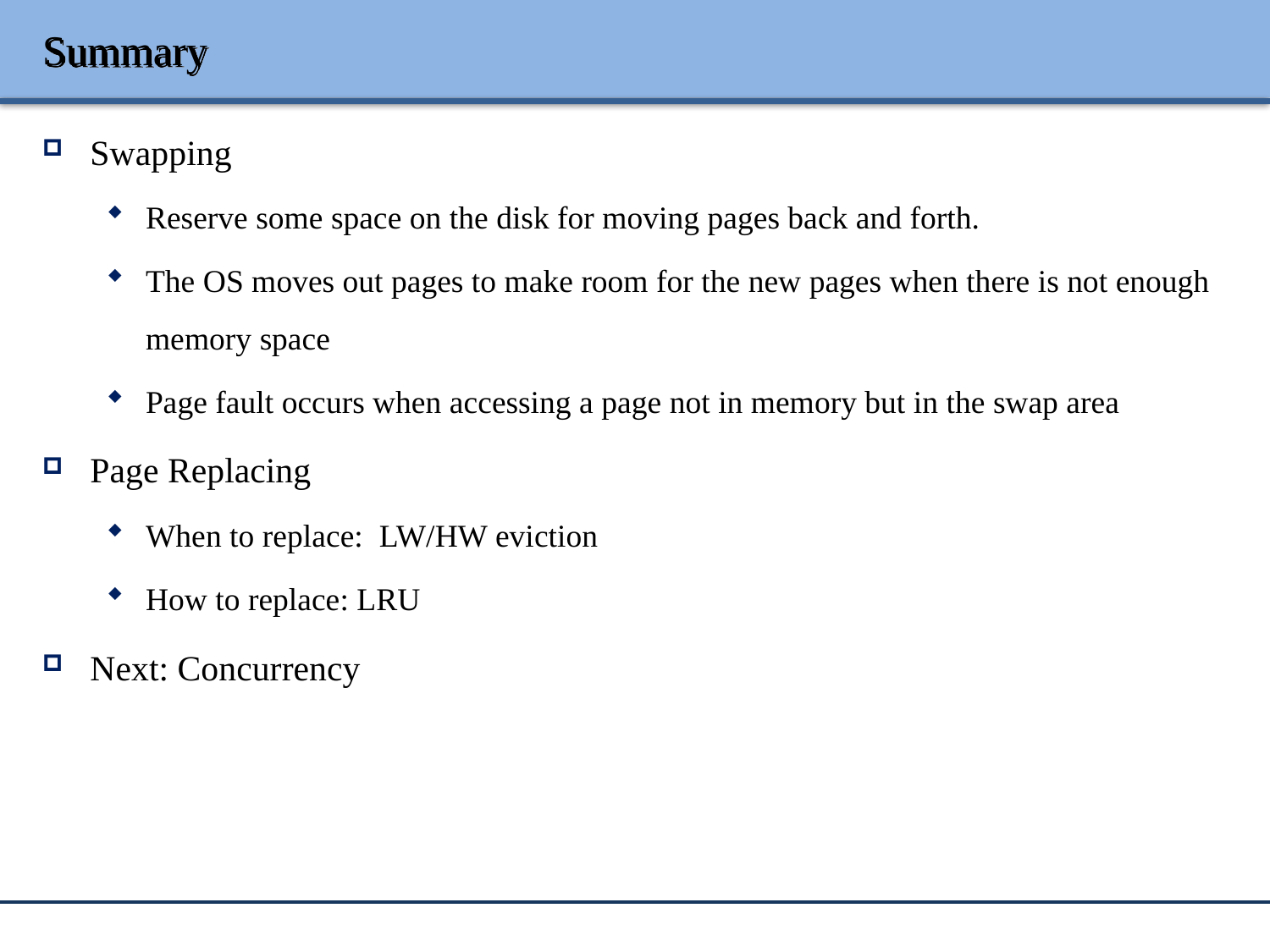

# Summary
Swapping
Reserve some space on the disk for moving pages back and forth.
The OS moves out pages to make room for the new pages when there is not enough memory space
Page fault occurs when accessing a page not in memory but in the swap area
Page Replacing
When to replace:  LW/HW eviction
How to replace: LRU
Next: Concurrency